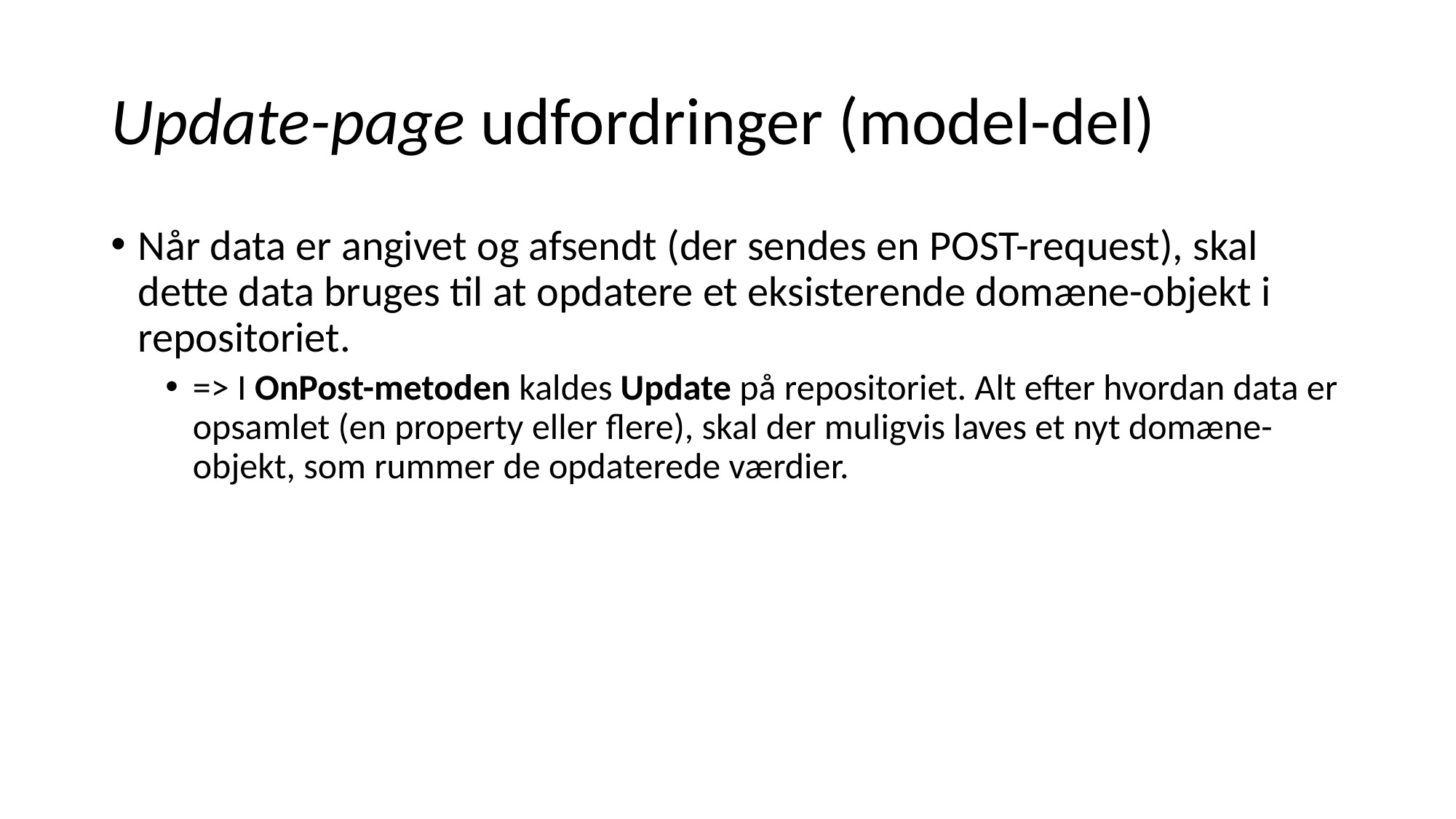

# Update-page udfordringer (model-del)
Når data er angivet og afsendt (der sendes en POST-request), skal dette data bruges til at opdatere et eksisterende domæne-objekt i repositoriet.
=> I OnPost-metoden kaldes Update på repositoriet. Alt efter hvordan data er opsamlet (en property eller flere), skal der muligvis laves et nyt domæne-objekt, som rummer de opdaterede værdier.